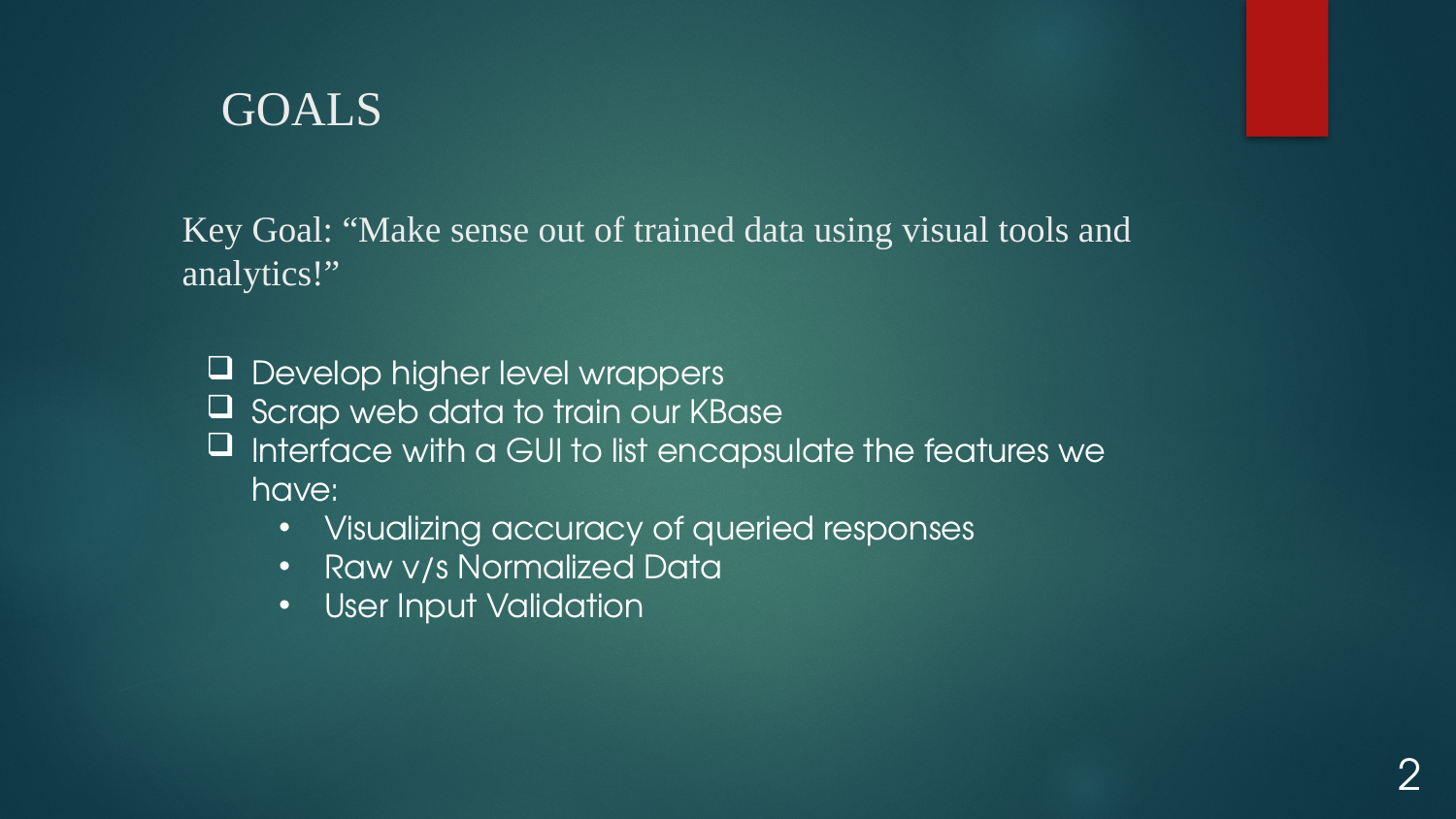

# GOALS
Key Goal: “Make sense out of trained data using visual tools and analytics!”
Develop higher level wrappers
Scrap web data to train our KBase
Interface with a GUI to list encapsulate the features we have:
Visualizing accuracy of queried responses
Raw v/s Normalized Data
User Input Validation

2